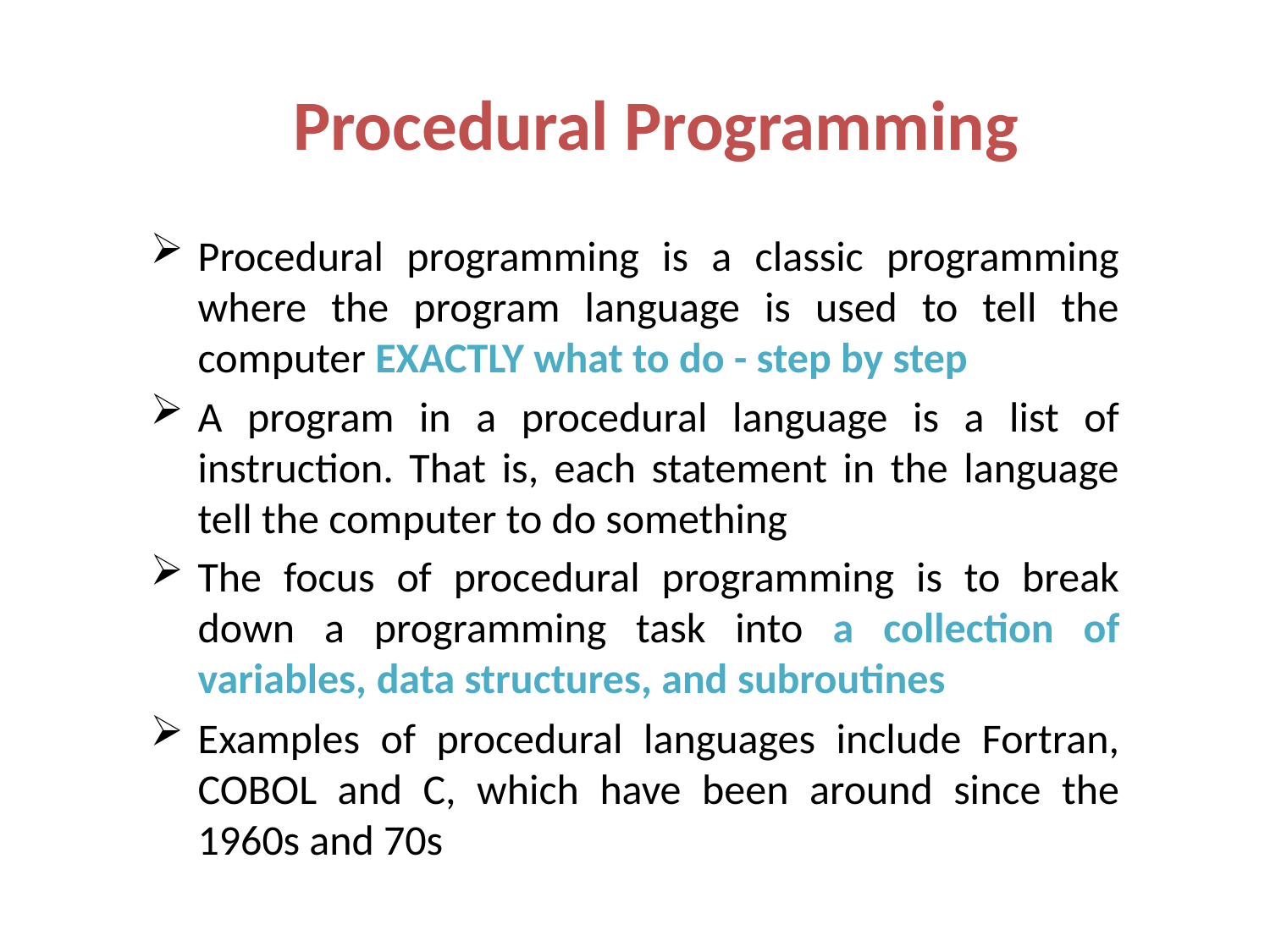

# Procedural Programming
Procedural programming is a classic programming where the program language is used to tell the computer EXACTLY what to do - step by step
A program in a procedural language is a list of instruction. That is, each statement in the language tell the computer to do something
The focus of procedural programming is to break down a programming task into a collection of variables, data structures, and subroutines
Examples of procedural languages include Fortran, COBOL and C, which have been around since the 1960s and 70s